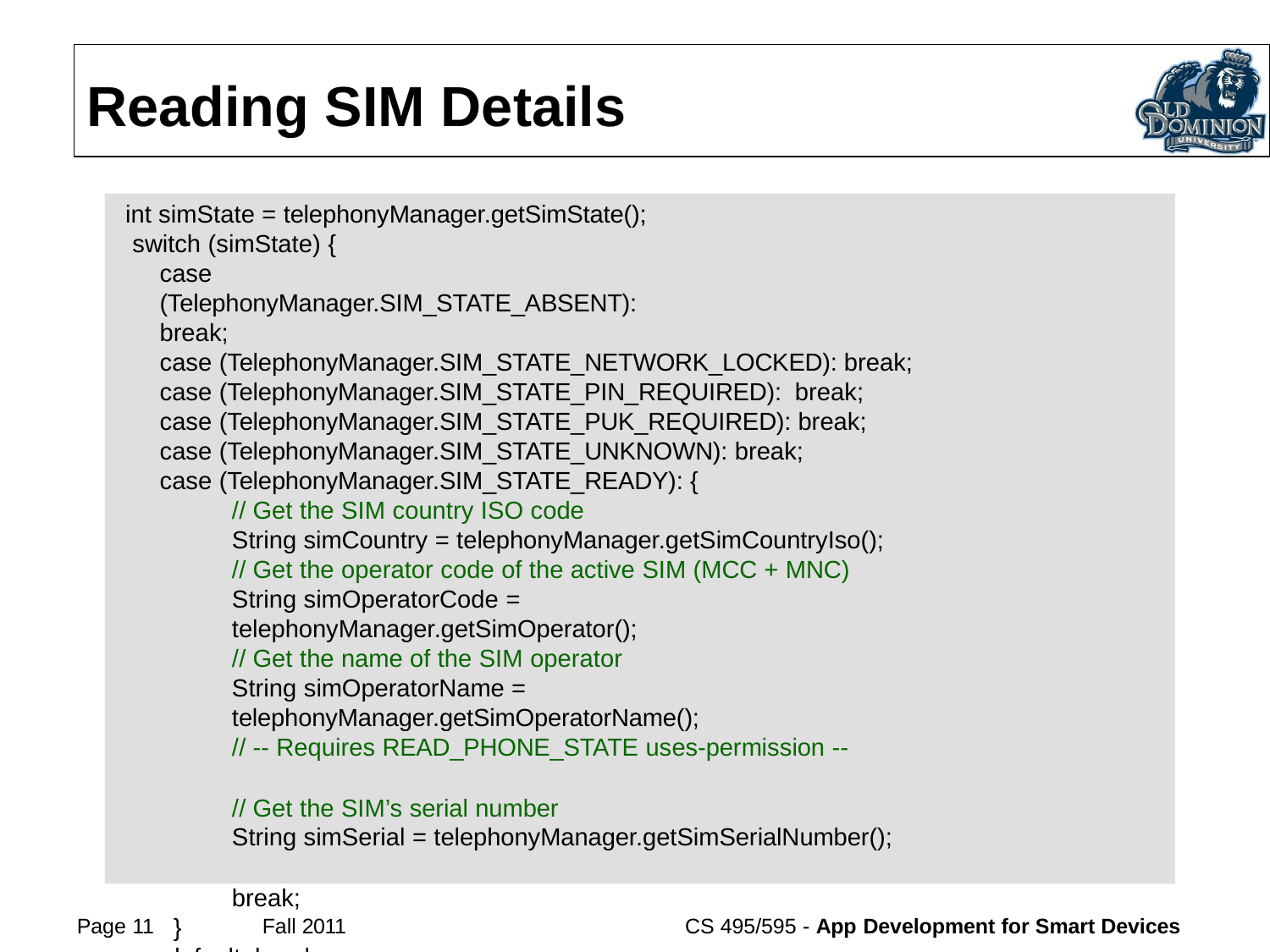

# Reading SIM Details

int simState = telephonyManager.getSimState();  switch (simState) {
case (TelephonyManager.SIM_STATE_ABSENT): break;
case (TelephonyManager.SIM_STATE_NETWORK_LOCKED): break;  case (TelephonyManager.SIM_STATE_PIN_REQUIRED): break;  case (TelephonyManager.SIM_STATE_PUK_REQUIRED): break;  case (TelephonyManager.SIM_STATE_UNKNOWN): break;
case (TelephonyManager.SIM_STATE_READY): {
// Get the SIM country ISO code
String simCountry = telephonyManager.getSimCountryIso();
// Get the operator code of the active SIM (MCC + MNC)
String simOperatorCode = telephonyManager.getSimOperator();
// Get the name of the SIM operator
String simOperatorName = telephonyManager.getSimOperatorName();
// -- Requires READ_PHONE_STATE uses-permission --

// Get the SIM’s serial number
String simSerial = telephonyManager.getSimSerialNumber();

break;
}
default: break;
}
Page 11
Fall 2011
CS 495/595 - App Development for Smart Devices